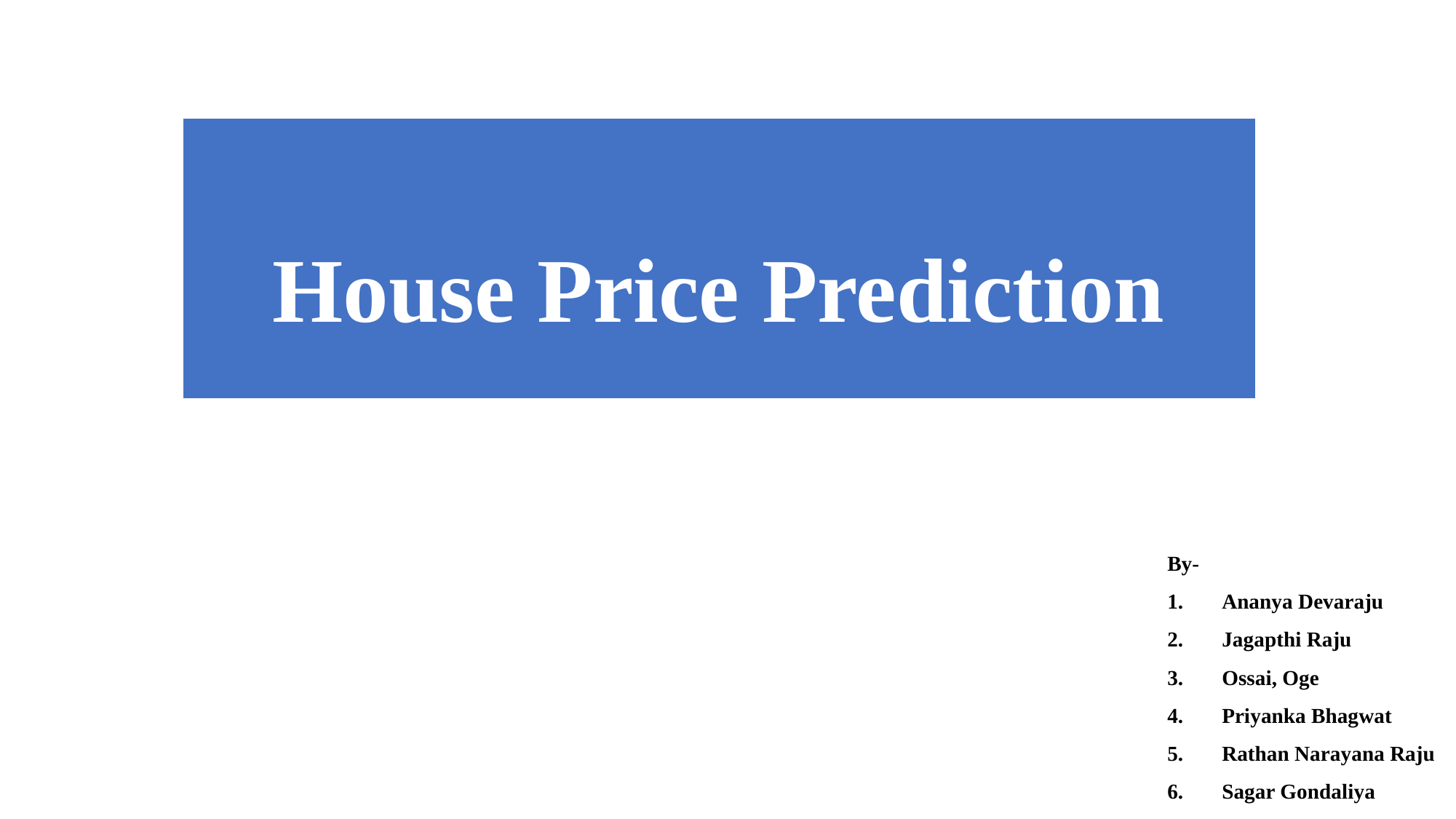

# House Price Prediction
By-
Ananya Devaraju
Jagapthi Raju
Ossai, Oge
Priyanka Bhagwat
Rathan Narayana Raju
Sagar Gondaliya